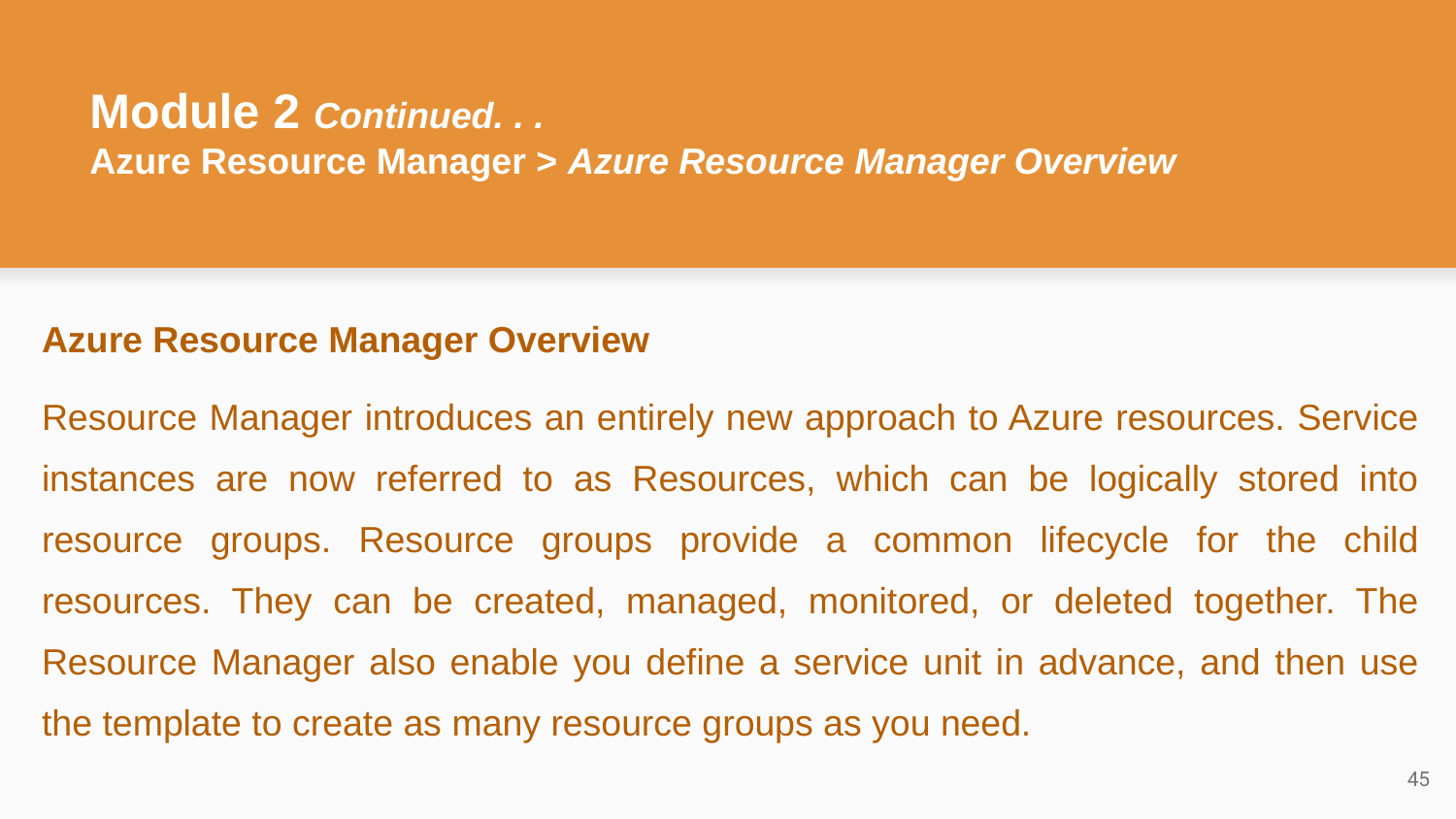

# Module 2 Continued. . .
Azure Resource Manager > Azure Resource Manager Overview

Azure Resource Manager Overview
Resource Manager introduces an entirely new approach to Azure resources. Service instances are now referred to as Resources, which can be logically stored into resource groups. Resource groups provide a common lifecycle for the child resources. They can be created, managed, monitored, or deleted together. The Resource Manager also enable you define a service unit in advance, and then use the template to create as many resource groups as you need.

Resource groups and resource group templates are ideal for developer operations scenarios where you need to quickly build out development, test, quality assurance, or production environments that are homogenous in nature and can be managed with a shared lifecycle. Developers can quickly delete their environment and create a new environment by using the shared template. The resource groups can be monitored to determine the billing rate or resource usage at a higher level than monitoring individual service instances.

The Resource Manager functionality in Azure is new and is visible only in the Preview Portal. A set of Windows PowerShell cmdlets are available to manage resource groups today. The functionality is limited however and only a subset of the Azure services can be managed in resource groups by using Windows PowerShell and the Azure portals. The following are some of the current limitations:

• All services are not available in resource groups. For example, API Management instances cannot be added to a resource group.

• Resource group templates can only be used to manage some services and cannot be used with Virtual Machines yet.

However, new Resource Manager functionality is being released on a weekly basis and these limitations are likely to change quickly.
45